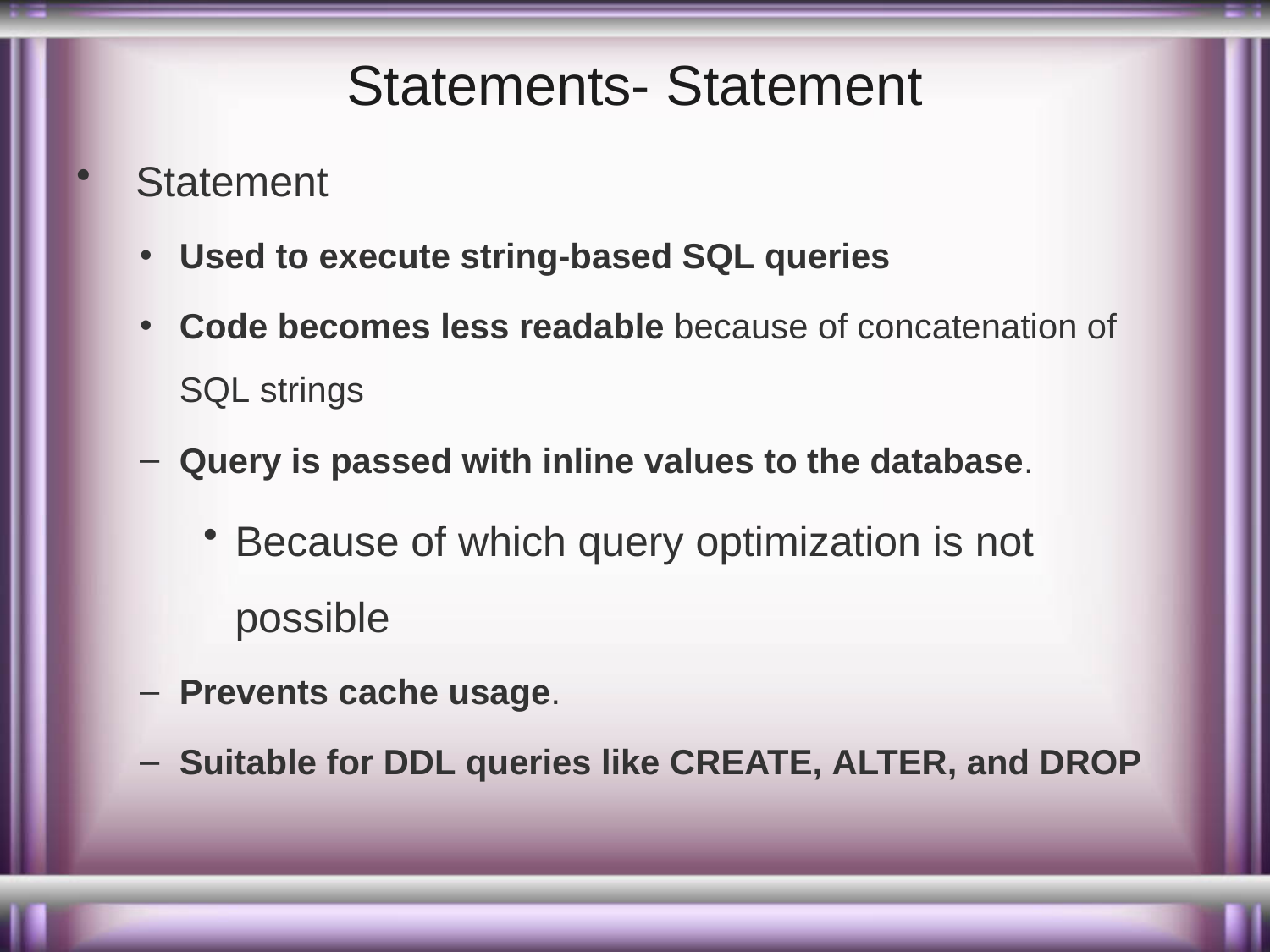

# Statements- Statement
 Statement
Used to execute string-based SQL queries
Code becomes less readable because of concatenation of SQL strings
Query is passed with inline values to the database.
Because of which query optimization is not possible
Prevents cache usage.
Suitable for DDL queries like CREATE, ALTER, and DROP